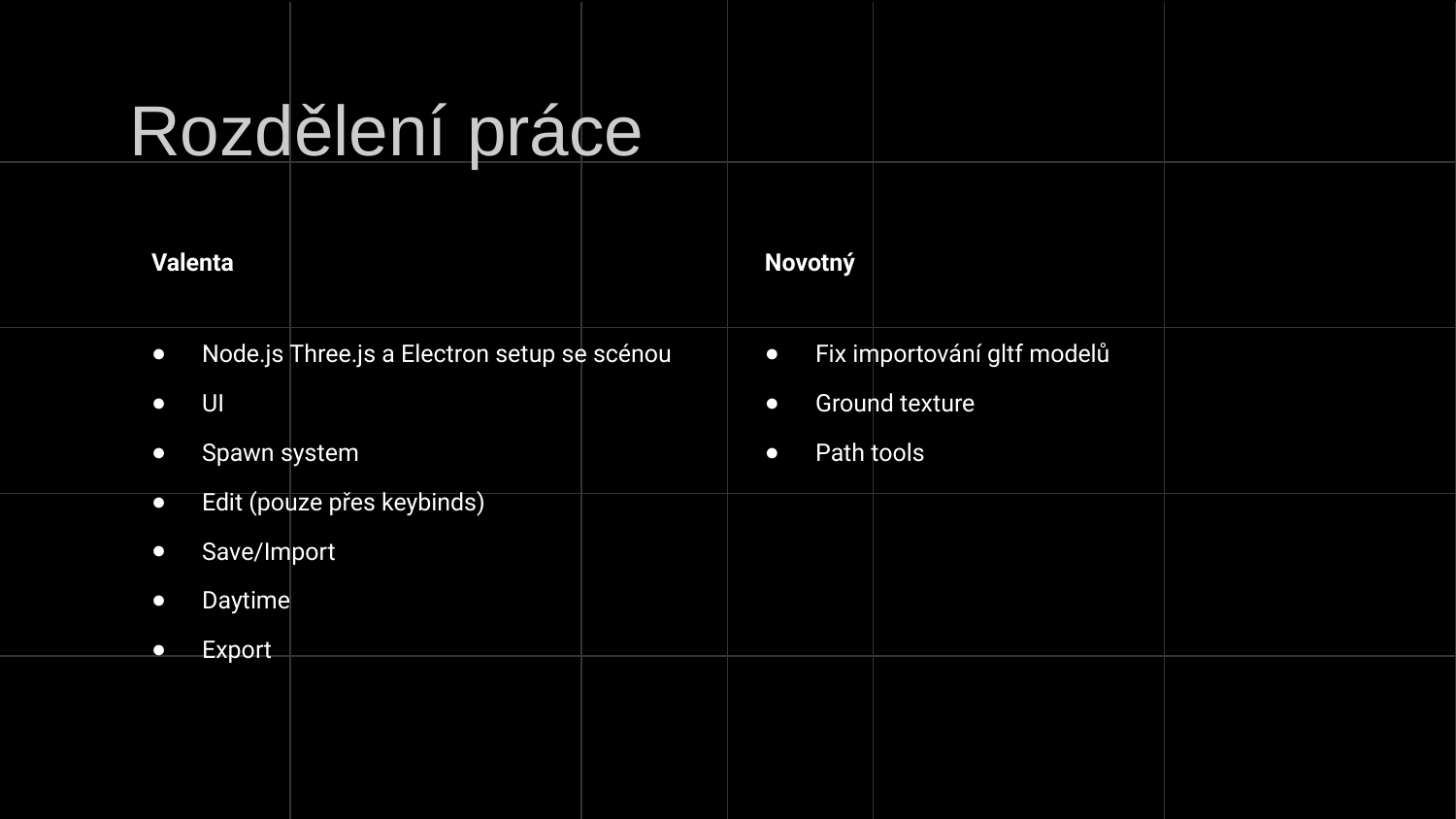

# Rozdělení práce
Valenta
Novotný
Node.js Three.js a Electron setup se scénou
UI
Spawn system
Edit (pouze přes keybinds)
Save/Import
Daytime
Export
Fix importování gltf modelů
Ground texture
Path tools